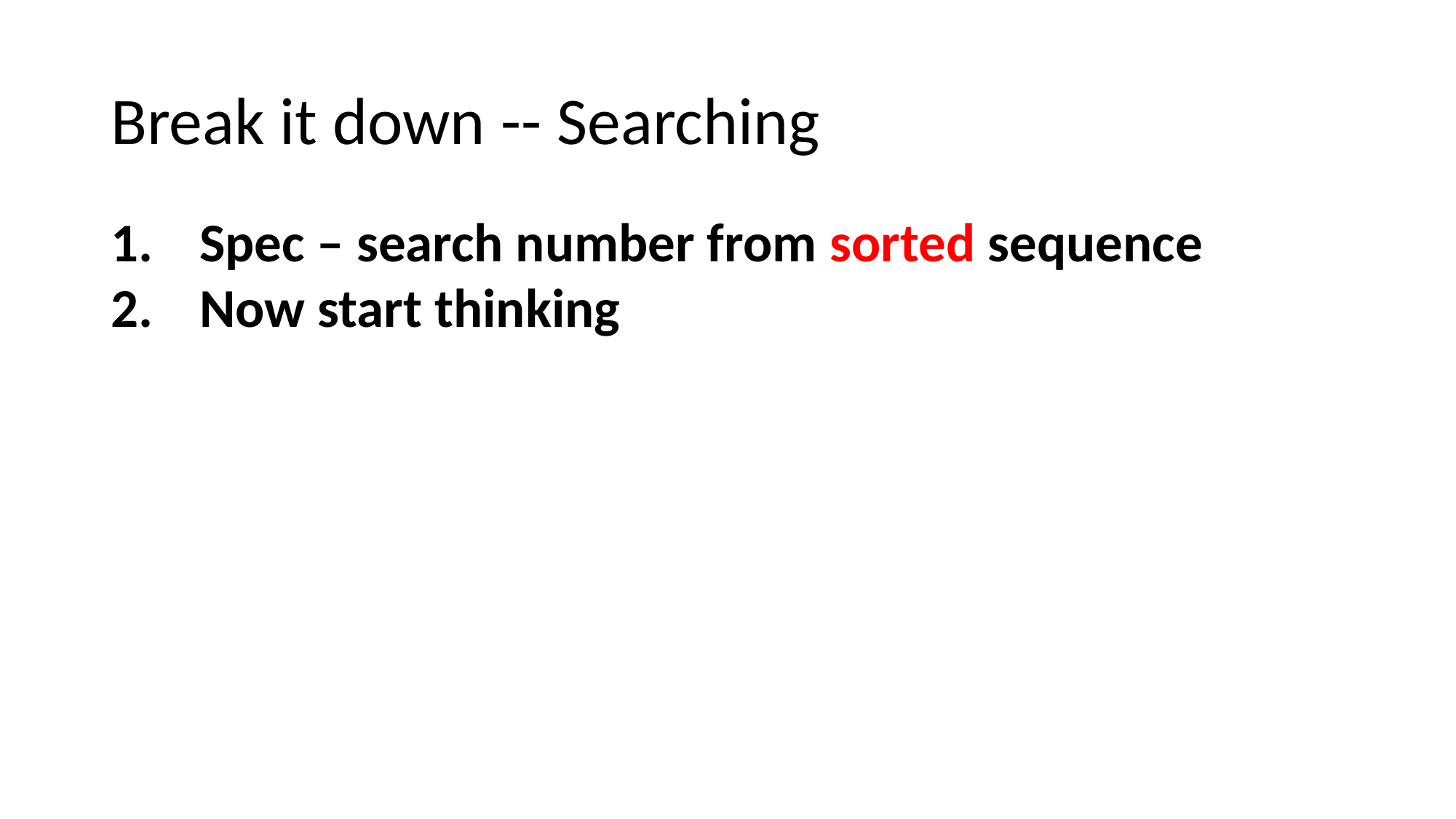

# Break it down -- Searching
Spec – search number from sorted sequence
Now start thinking